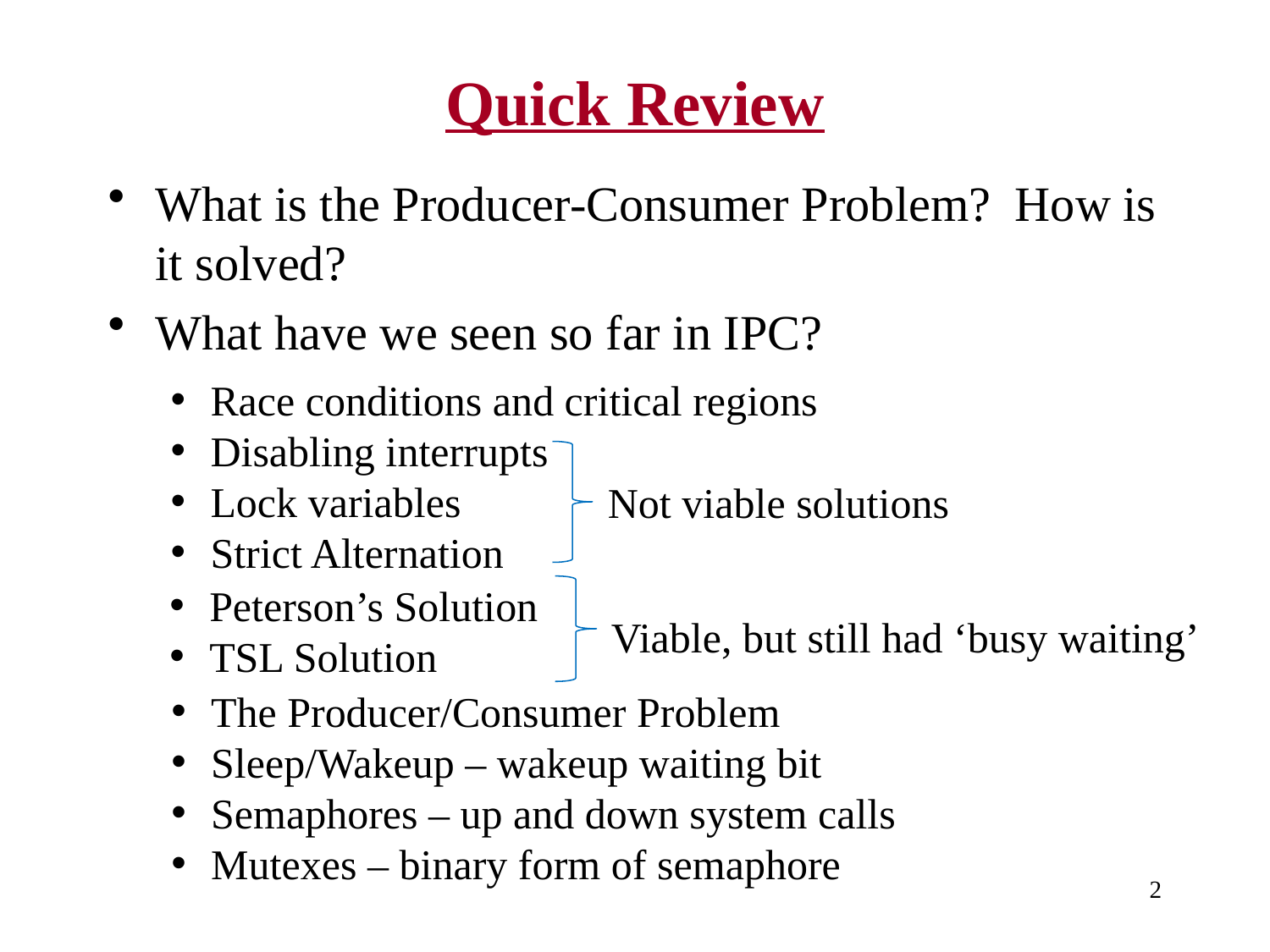

# Quick Review
What is the Producer-Consumer Problem?  How is it solved?
What have we seen so far in IPC?
Race conditions and critical regions
Disabling interrupts
Lock variables
Strict Alternation

Not viable solutions
Peterson’s Solution
TSL Solution

Viable, but still had ‘busy waiting’
The Producer/Consumer Problem
Sleep/Wakeup – wakeup waiting bit
Semaphores – up and down system calls
Mutexes – binary form of semaphore
2